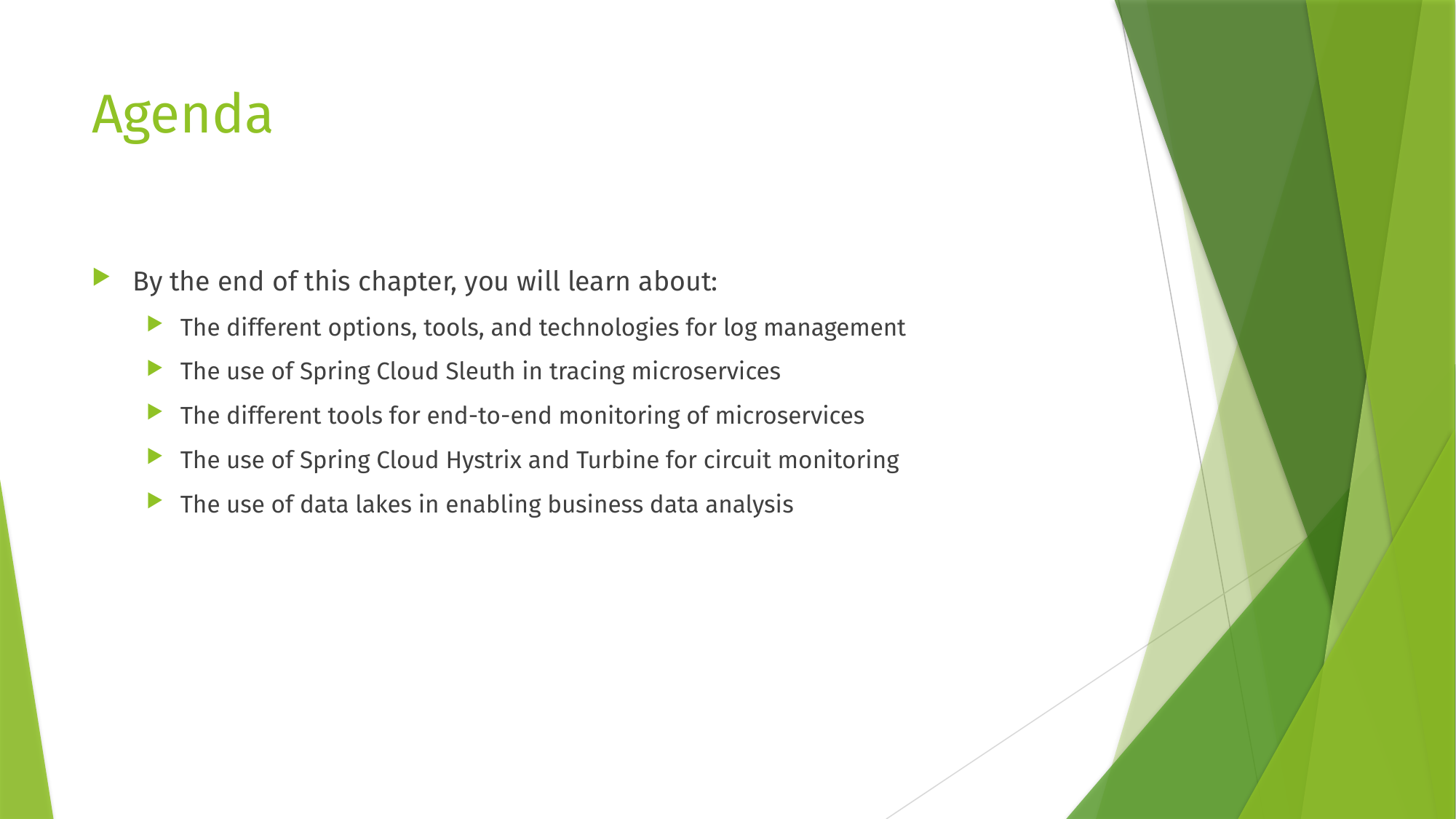

# Agenda
By the end of this chapter, you will learn about:
The different options, tools, and technologies for log management
The use of Spring Cloud Sleuth in tracing microservices
The different tools for end-to-end monitoring of microservices
The use of Spring Cloud Hystrix and Turbine for circuit monitoring
The use of data lakes in enabling business data analysis